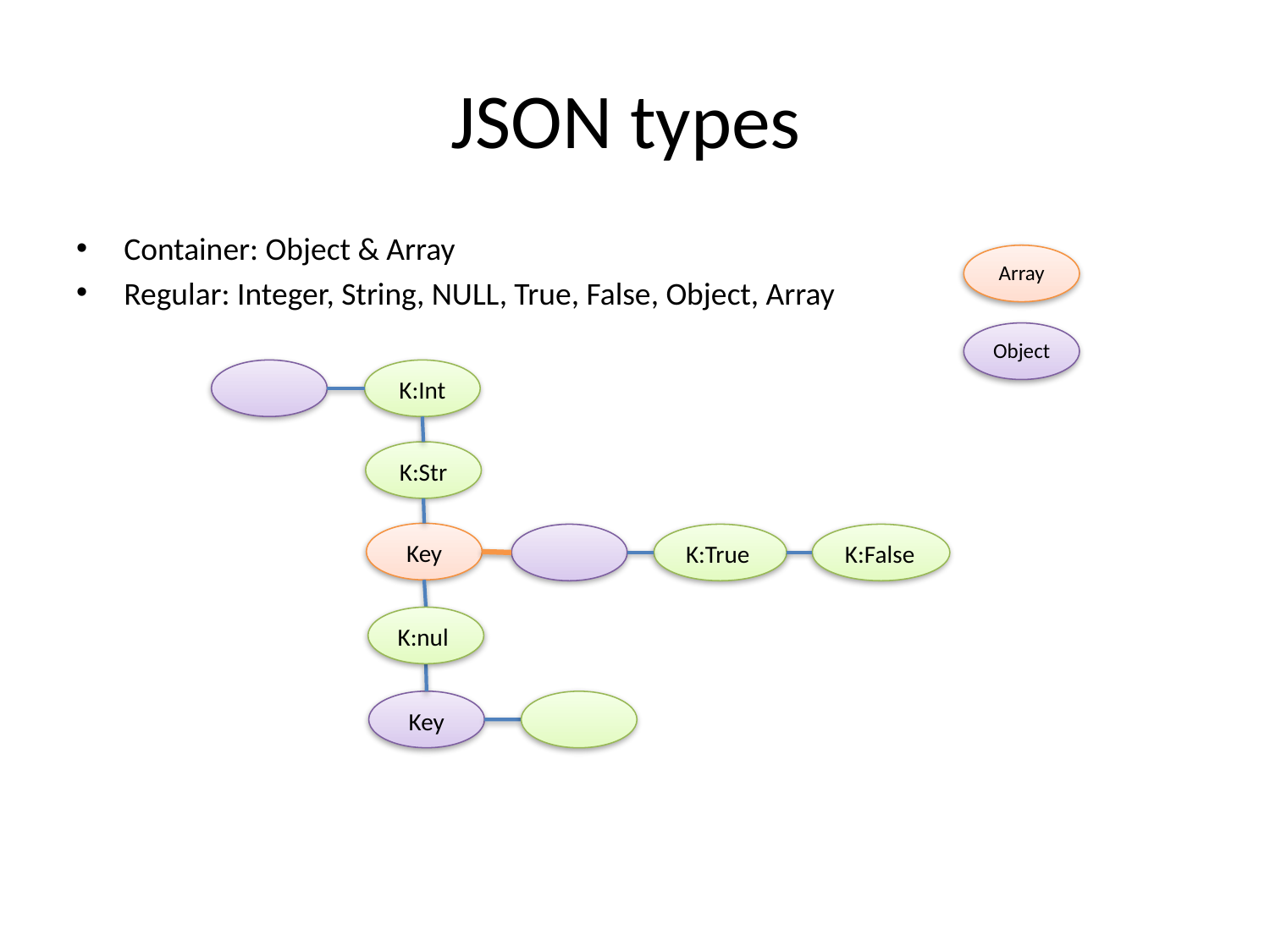

# JSON types
Container: Object & Array
Regular: Integer, String, NULL, True, False, Object, Array

Array
Object

K:Int
K:Str
Key

K:True
K:False
K:nul
Key